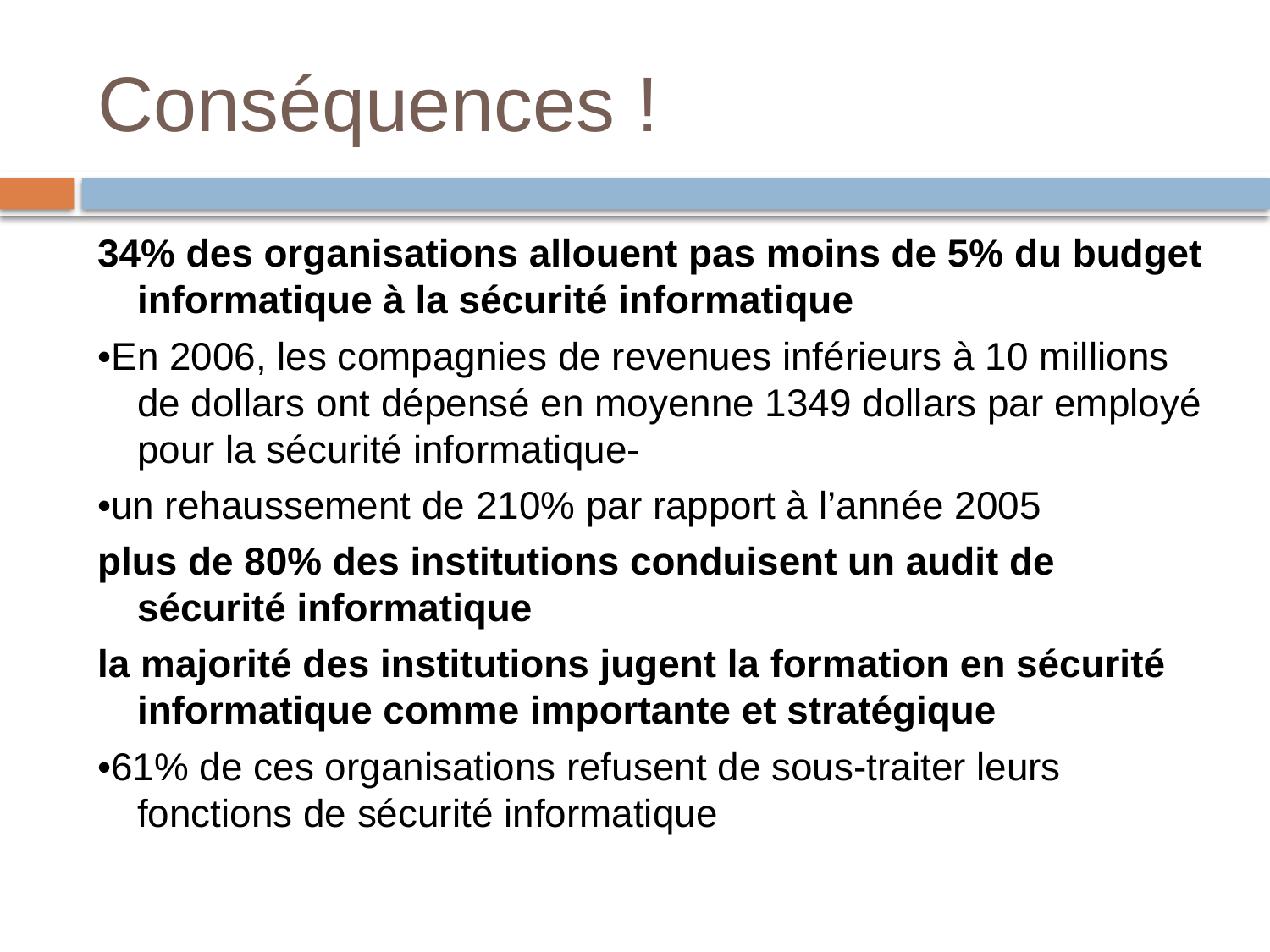

# Conséquences !
34% des organisations allouent pas moins de 5% du budget informatique à la sécurité informatique
•En 2006, les compagnies de revenues inférieurs à 10 millions de dollars ont dépensé en moyenne 1349 dollars par employé pour la sécurité informatique-
•un rehaussement de 210% par rapport à l’année 2005
plus de 80% des institutions conduisent un audit de sécurité informatique
la majorité des institutions jugent la formation en sécurité informatique comme importante et stratégique
•61% de ces organisations refusent de sous-traiter leurs fonctions de sécurité informatique